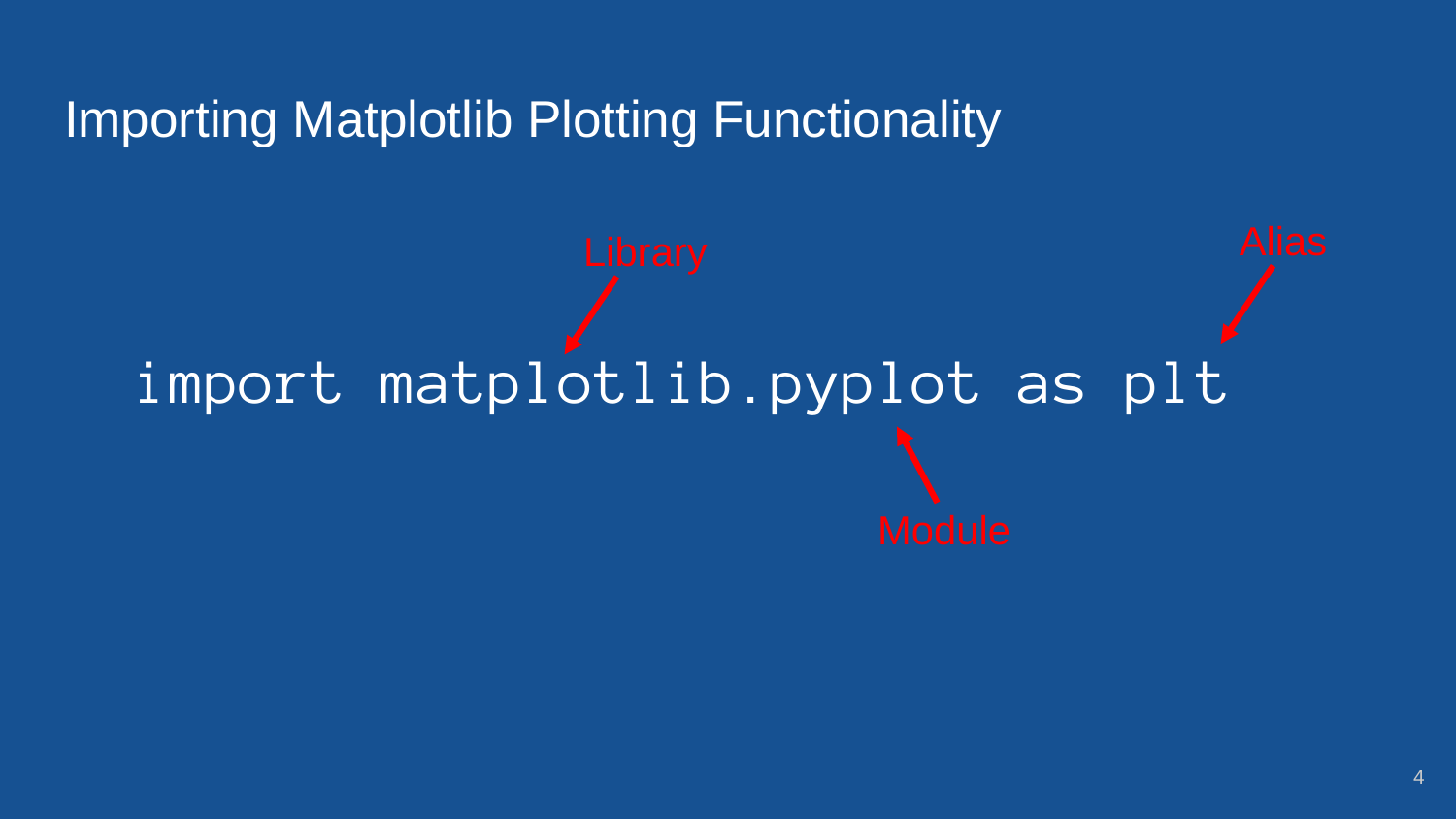

# Importing Matplotlib Plotting Functionality
Alias

 import matplotlib.pyplot as plt
Library
Module
4